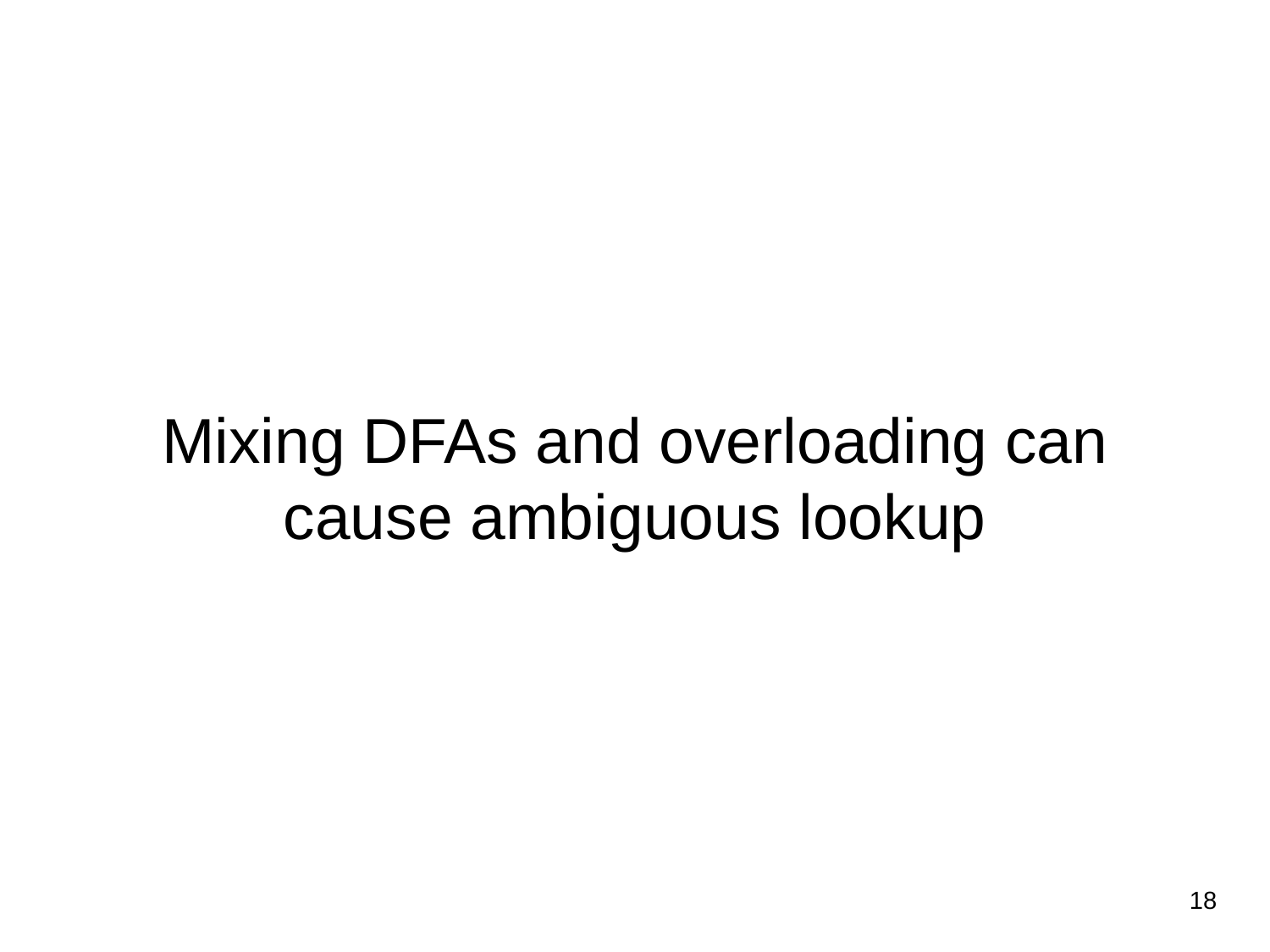

# Mixing DFAs and overloading can
cause ambiguous lookup
18